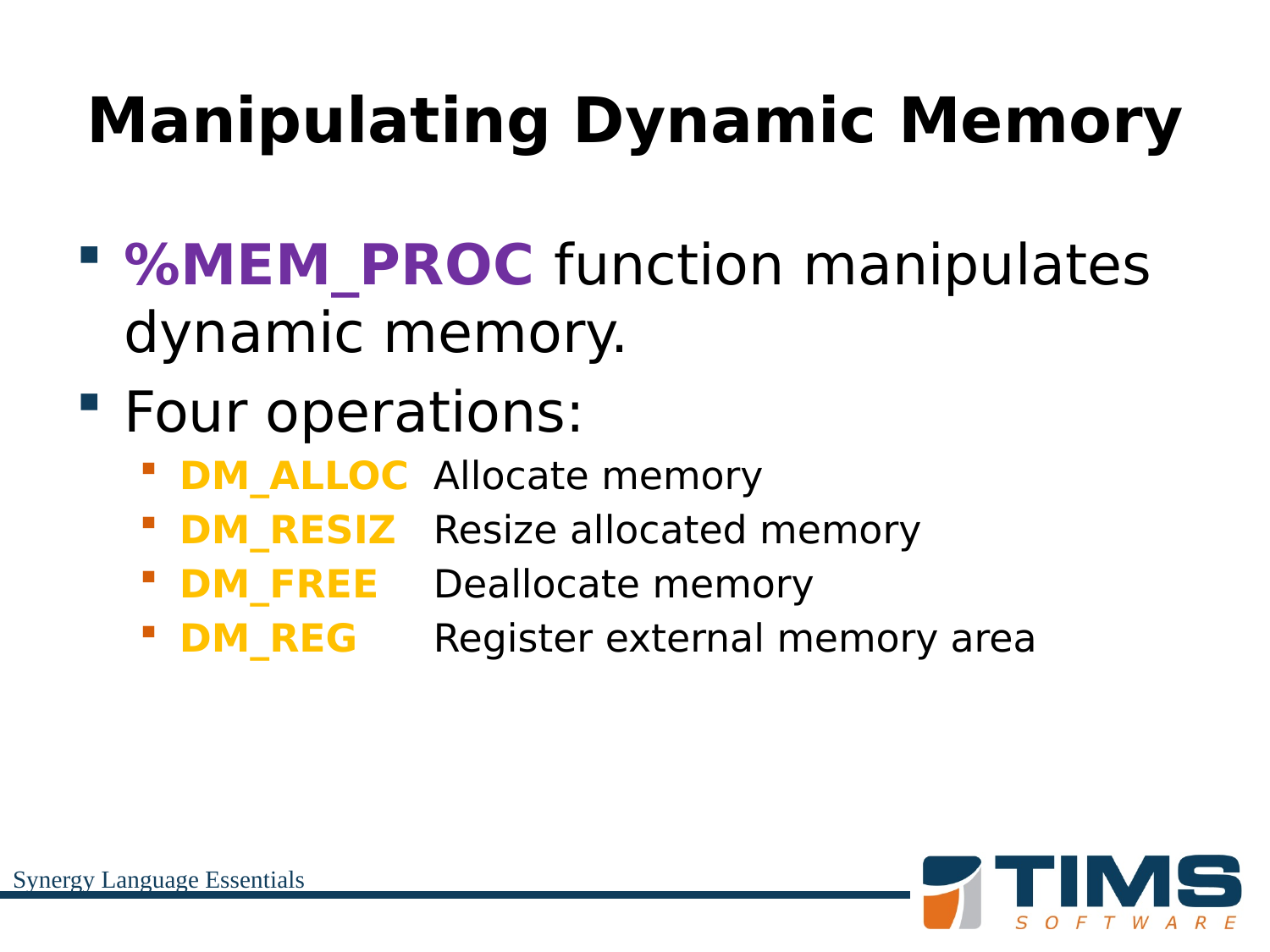

# Manipulating Dynamic Memory
%MEM_PROC function manipulates dynamic memory.
Four operations:
DM_ALLOC	Allocate memory
DM_RESIZ	Resize allocated memory
DM_FREE	Deallocate memory
DM_REG	Register external memory area
Synergy Language Essentials